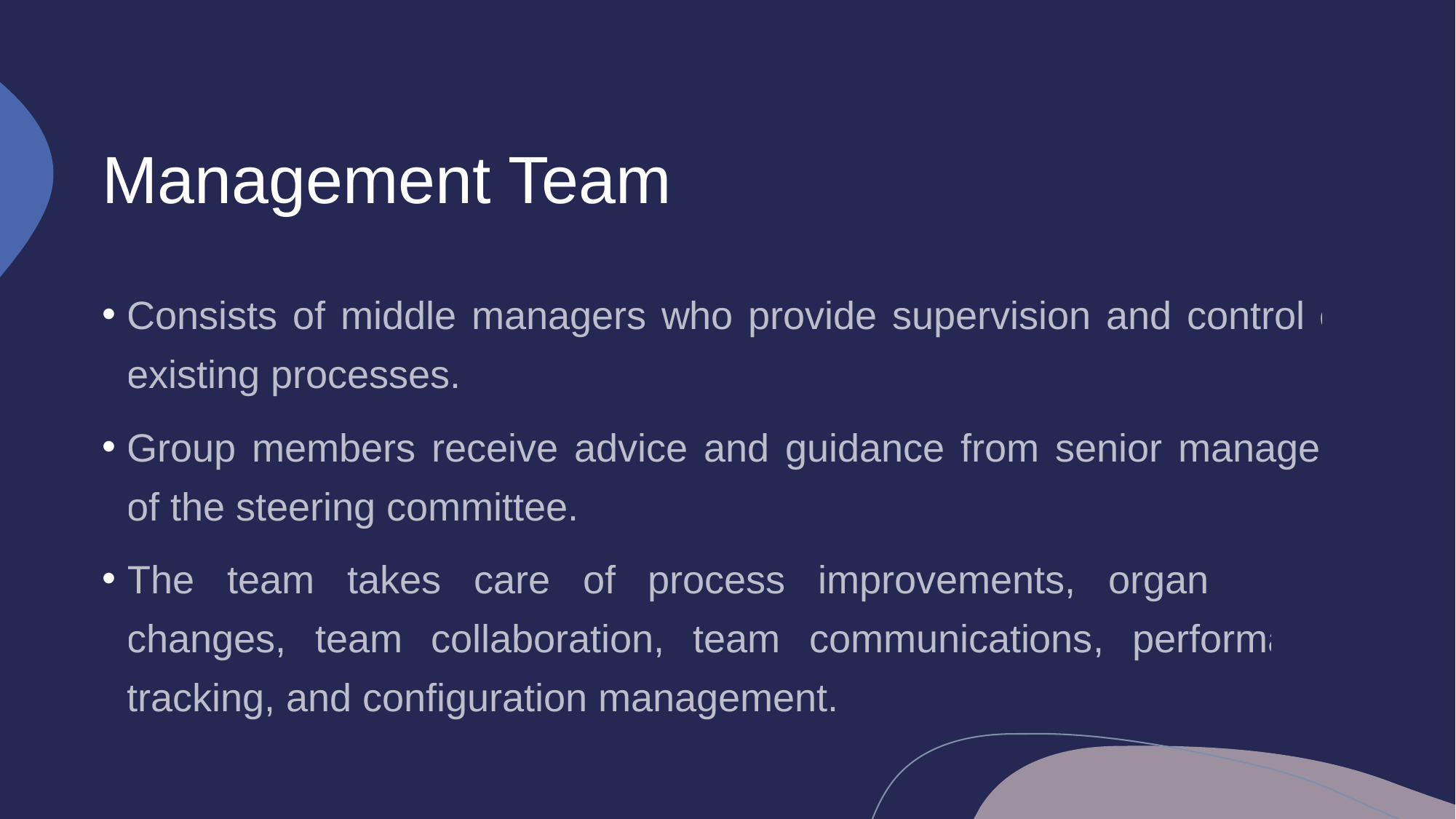

# Management Team
Consists of middle managers who provide supervision and control of existing processes.
Group members receive advice and guidance from senior managers of the steering committee.
The team takes care of process improvements, organizational changes, team collaboration, team communications, performance tracking, and configuration management.